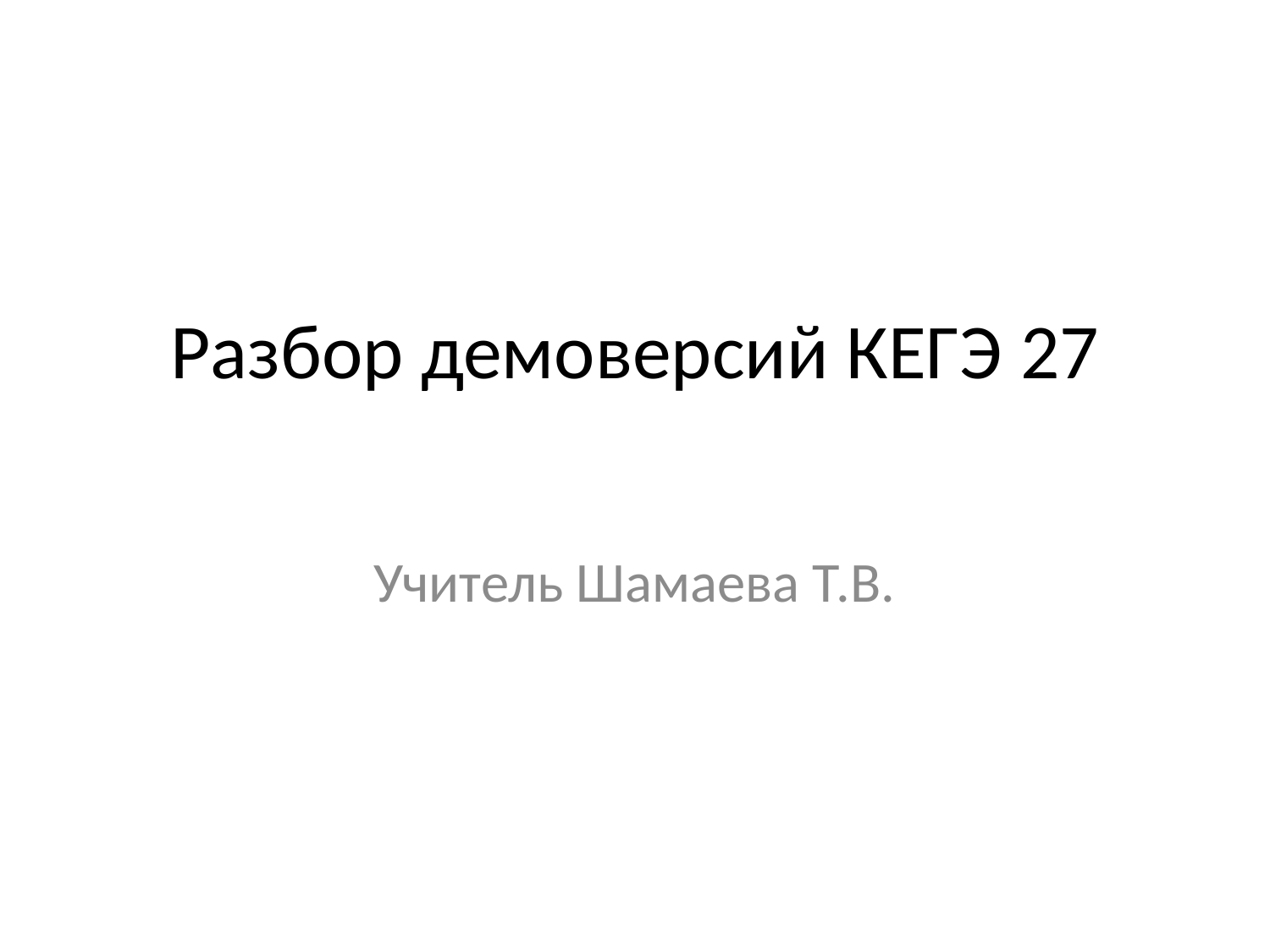

# Разбор демоверсий КЕГЭ 27
Учитель Шамаева Т.В.